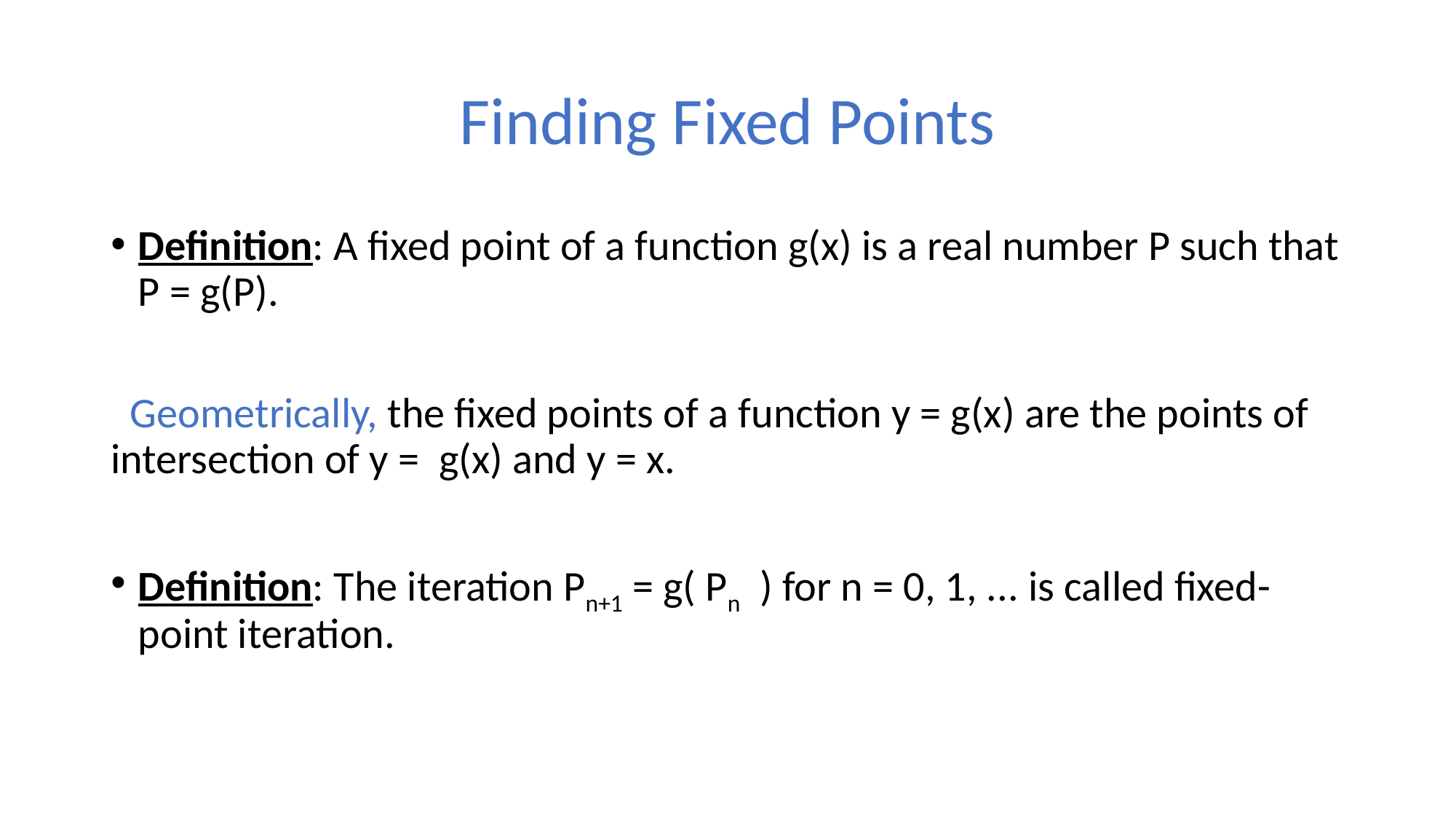

# Finding Fixed Points
Definition: A fixed point of a function g(x) is a real number P such that P = g(P).

  Geometrically, the fixed points of a function y = g(x) are the points of intersection of y =  g(x) and y = x.

Definition: The iteration Pn+1 = g( Pn  ) for n = 0, 1, ... is called fixed-point iteration.